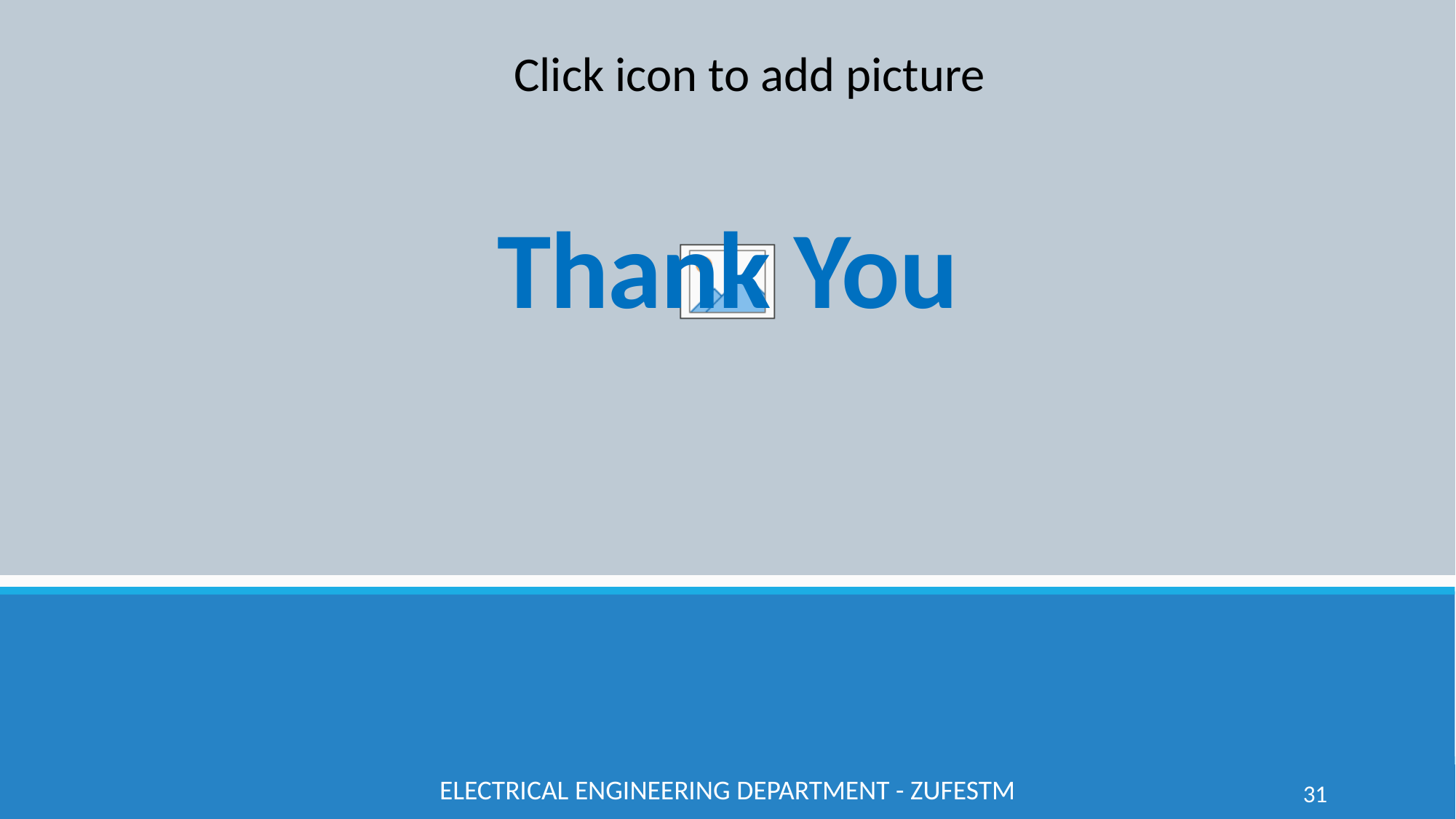

# Thank You
Electrical Engineering Department - ZUFESTM
31